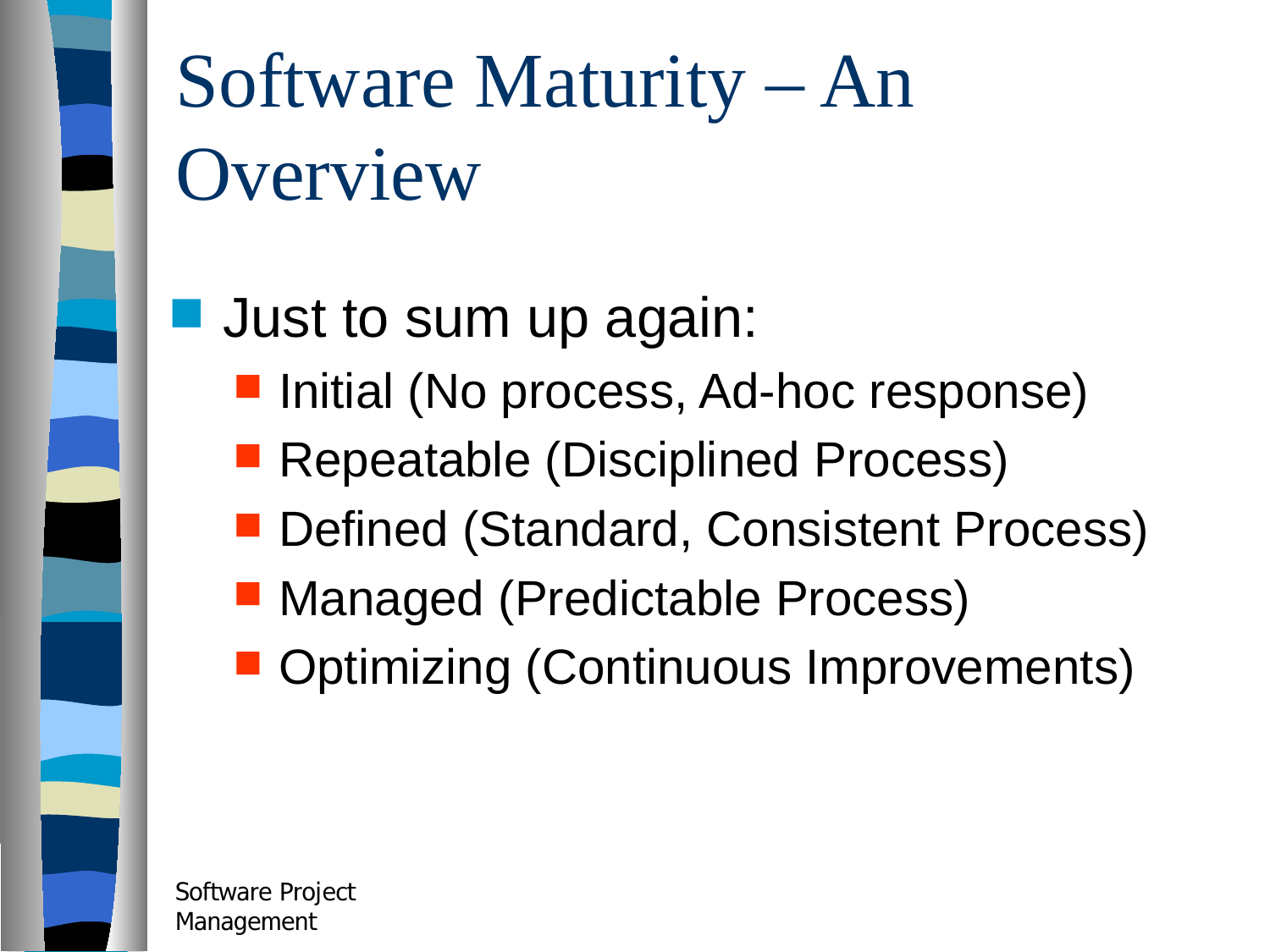

# Software Maturity – An Overview
Just to sum up again:
Initial (No process, Ad-hoc response)
Repeatable (Disciplined Process)
Defined (Standard, Consistent Process)
Managed (Predictable Process)
Optimizing (Continuous Improvements)
58
Software Project Management